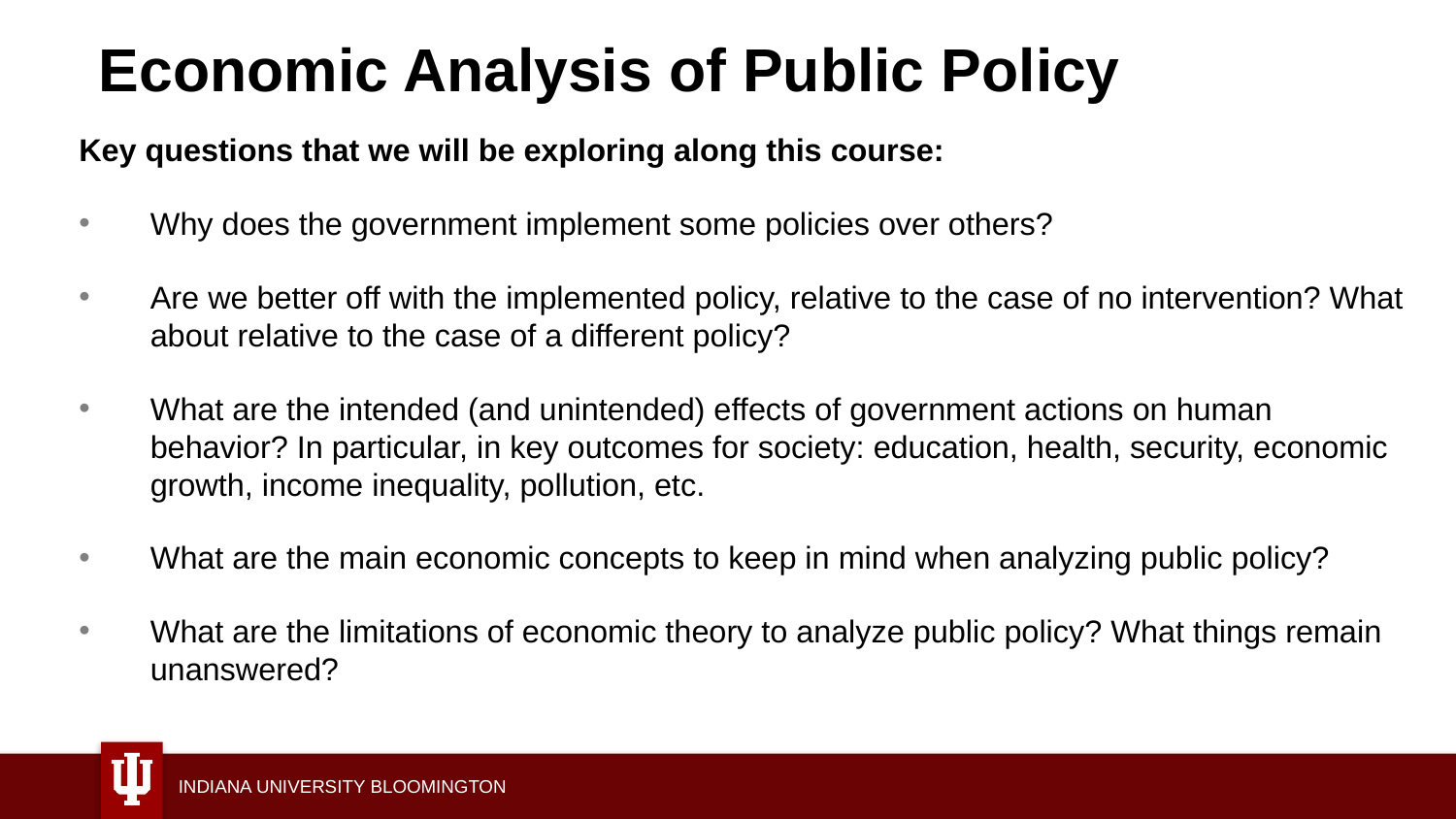

# Economic Analysis of Public Policy
Key questions that we will be exploring along this course:
Why does the government implement some policies over others?
Are we better off with the implemented policy, relative to the case of no intervention? What about relative to the case of a different policy?
What are the intended (and unintended) effects of government actions on human behavior? In particular, in key outcomes for society: education, health, security, economic growth, income inequality, pollution, etc.
What are the main economic concepts to keep in mind when analyzing public policy?
What are the limitations of economic theory to analyze public policy? What things remain unanswered?